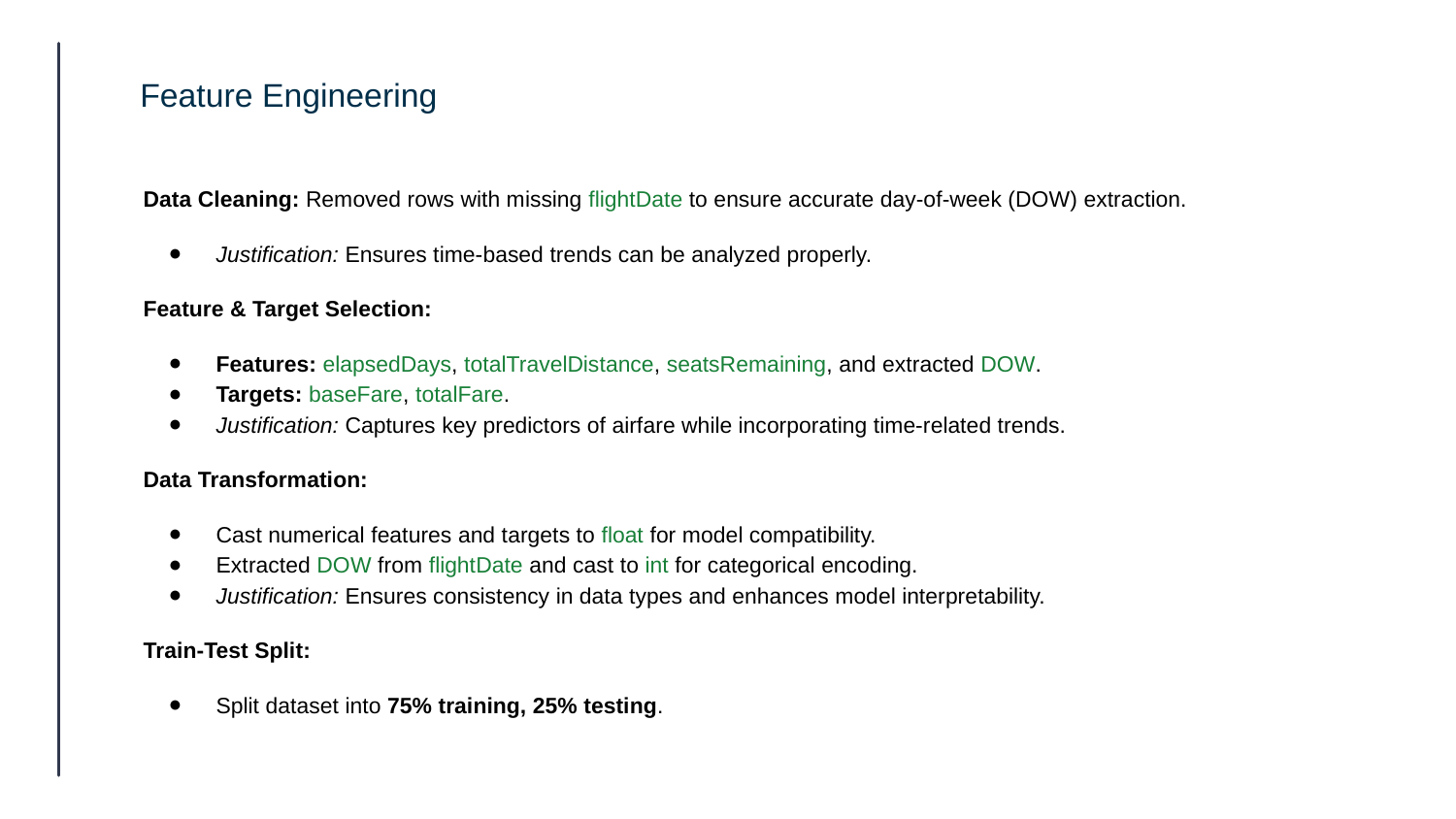

# Feature Engineering
Data Cleaning: Removed rows with missing flightDate to ensure accurate day-of-week (DOW) extraction.
Justification: Ensures time-based trends can be analyzed properly.
Feature & Target Selection:
Features: elapsedDays, totalTravelDistance, seatsRemaining, and extracted DOW.
Targets: baseFare, totalFare.
Justification: Captures key predictors of airfare while incorporating time-related trends.
Data Transformation:
Cast numerical features and targets to float for model compatibility.
Extracted DOW from flightDate and cast to int for categorical encoding.
Justification: Ensures consistency in data types and enhances model interpretability.
Train-Test Split:
Split dataset into 75% training, 25% testing.